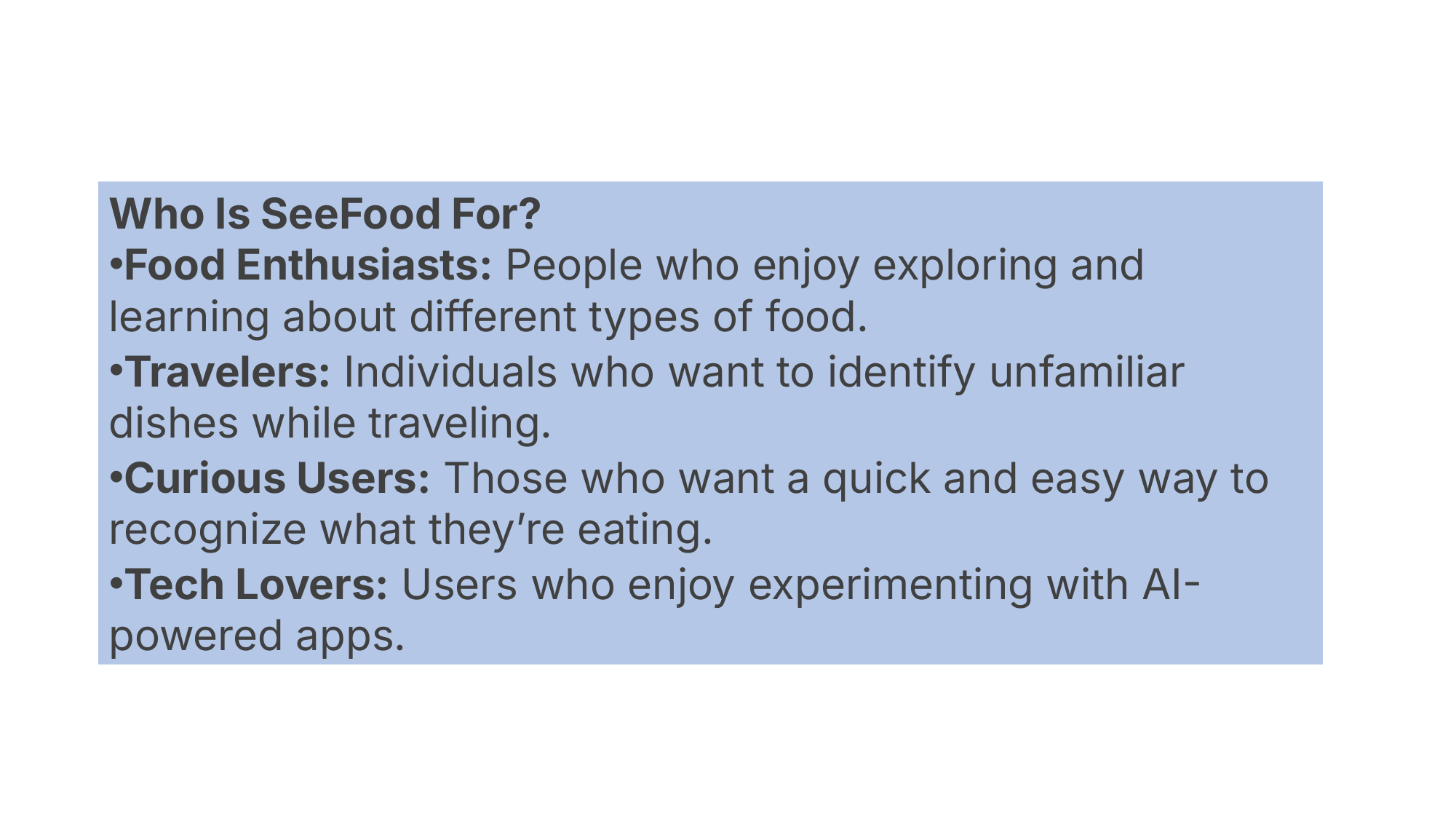

Who Is SeeFood For?
Food Enthusiasts: People who enjoy exploring and learning about different types of food.
Travelers: Individuals who want to identify unfamiliar dishes while traveling.
Curious Users: Those who want a quick and easy way to recognize what they’re eating.
Tech Lovers: Users who enjoy experimenting with AI-powered apps.